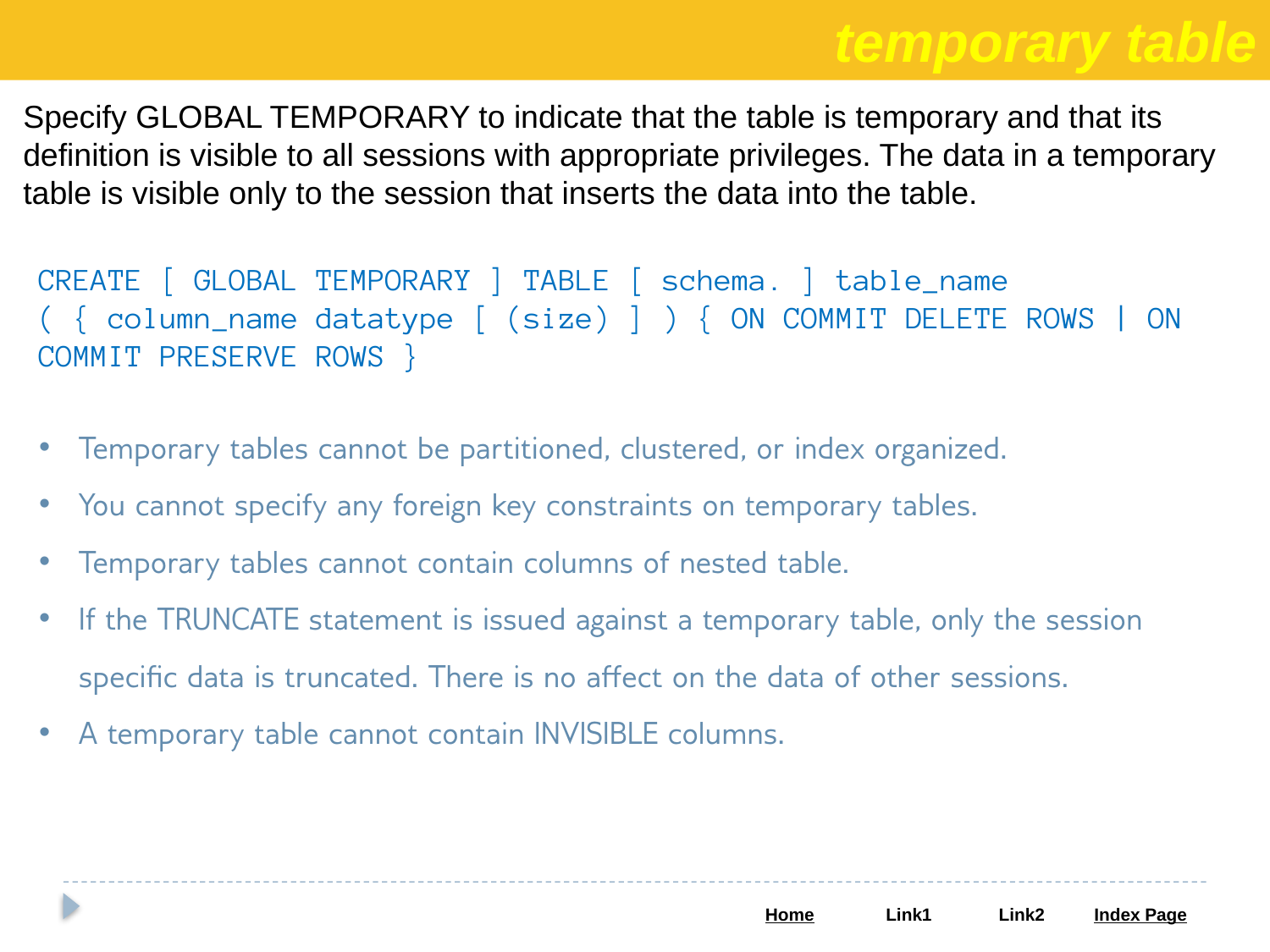

temporary table
Specify GLOBAL TEMPORARY to indicate that the table is temporary and that its definition is visible to all sessions with appropriate privileges. The data in a temporary table is visible only to the session that inserts the data into the table.
CREATE [ GLOBAL TEMPORARY ] TABLE [ schema. ] table_name
( { column_name datatype [ (size) ] ) { ON COMMIT DELETE ROWS | ON COMMIT PRESERVE ROWS }
Temporary tables cannot be partitioned, clustered, or index organized.
You cannot specify any foreign key constraints on temporary tables.
Temporary tables cannot contain columns of nested table.
If the TRUNCATE statement is issued against a temporary table, only the session specific data is truncated. There is no affect on the data of other sessions.
A temporary table cannot contain INVISIBLE columns.